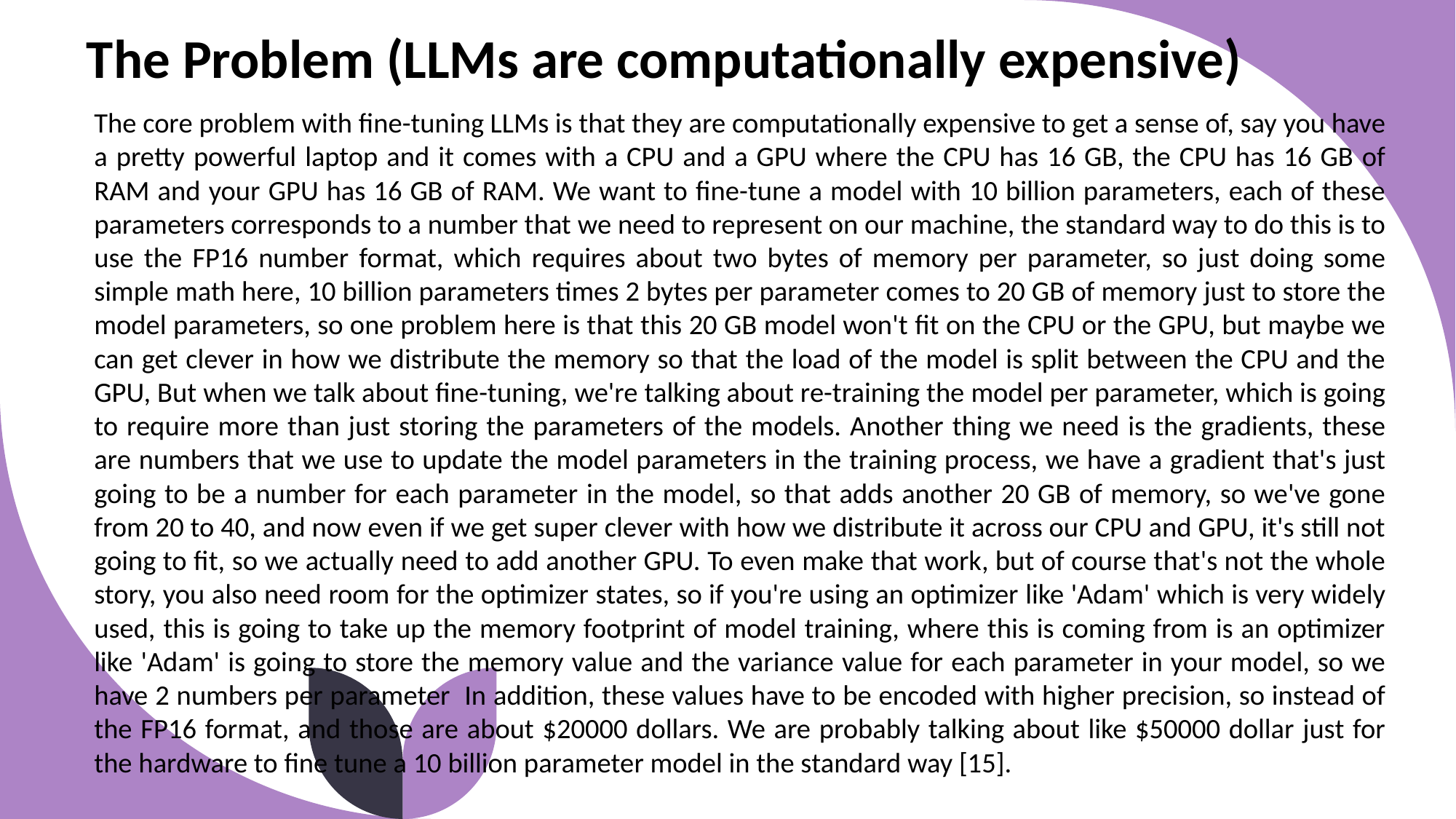

The Problem (LLMs are computationally expensive)
The core problem with fine-tuning LLMs is that they are computationally expensive to get a sense of, say you have a pretty powerful laptop and it comes with a CPU and a GPU where the CPU has 16 GB, the CPU has 16 GB of RAM and your GPU has 16 GB of RAM. We want to fine-tune a model with 10 billion parameters, each of these parameters corresponds to a number that we need to represent on our machine, the standard way to do this is to use the FP16 number format, which requires about two bytes of memory per parameter, so just doing some simple math here, 10 billion parameters times 2 bytes per parameter comes to 20 GB of memory just to store the model parameters, so one problem here is that this 20 GB model won't fit on the CPU or the GPU, but maybe we can get clever in how we distribute the memory so that the load of the model is split between the CPU and the GPU, But when we talk about fine-tuning, we're talking about re-training the model per parameter, which is going to require more than just storing the parameters of the models. Another thing we need is the gradients, these are numbers that we use to update the model parameters in the training process, we have a gradient that's just going to be a number for each parameter in the model, so that adds another 20 GB of memory, so we've gone from 20 to 40, and now even if we get super clever with how we distribute it across our CPU and GPU, it's still not going to fit, so we actually need to add another GPU. To even make that work, but of course that's not the whole story, you also need room for the optimizer states, so if you're using an optimizer like 'Adam' which is very widely used, this is going to take up the memory footprint of model training, where this is coming from is an optimizer like 'Adam' is going to store the memory value and the variance value for each parameter in your model, so we have 2 numbers per parameter  In addition, these values have to be encoded with higher precision, so instead of the FP16 format, and those are about $20000 dollars. We are probably talking about like $50000 dollar just for the hardware to fine tune a 10 billion parameter model in the standard way [15].